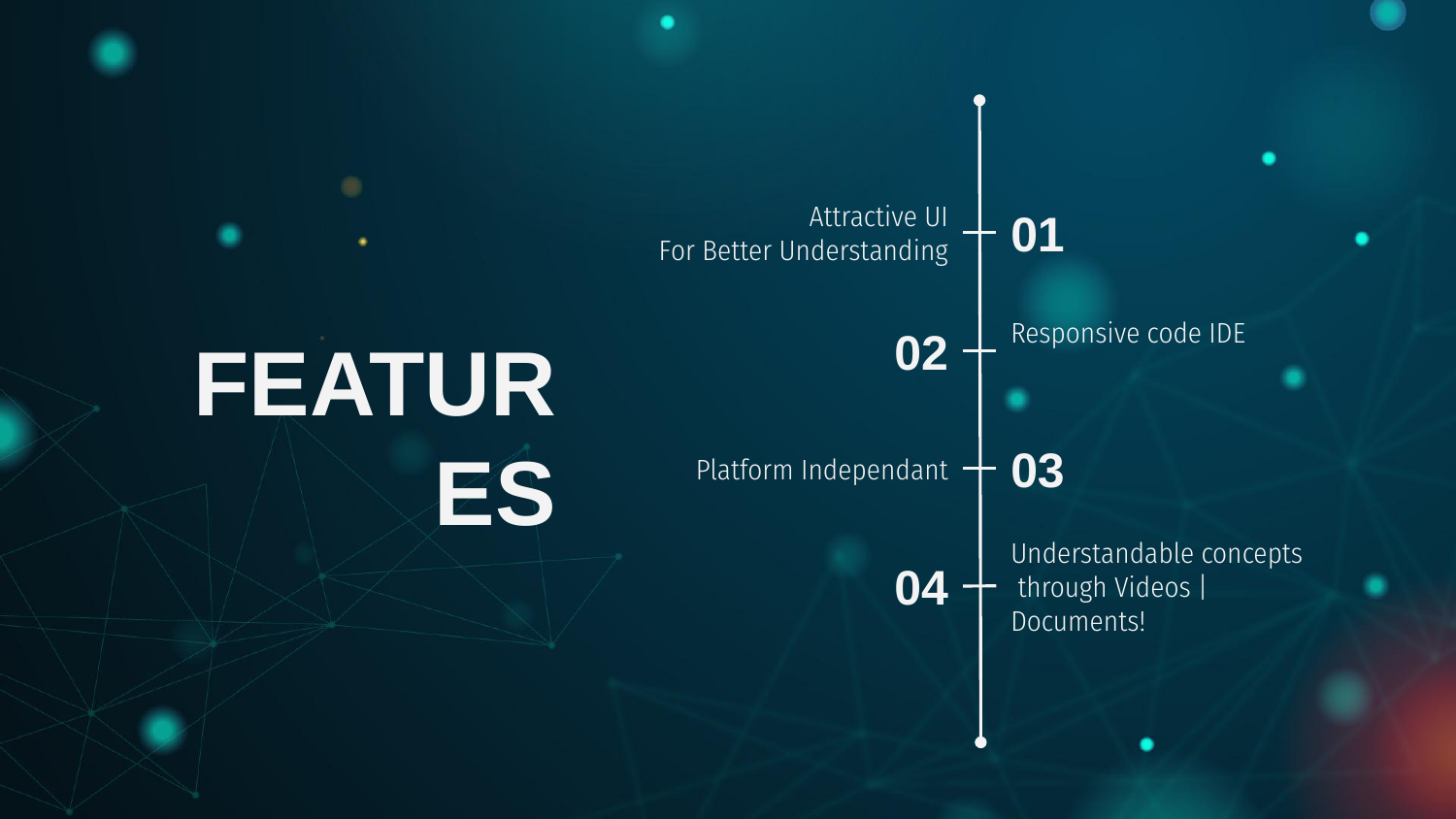

Attractive UI
For Better Understanding
01
02
Responsive code IDE
# FEATURES
Platform Independant
03
Understandable concepts
 through Videos | Documents!
04